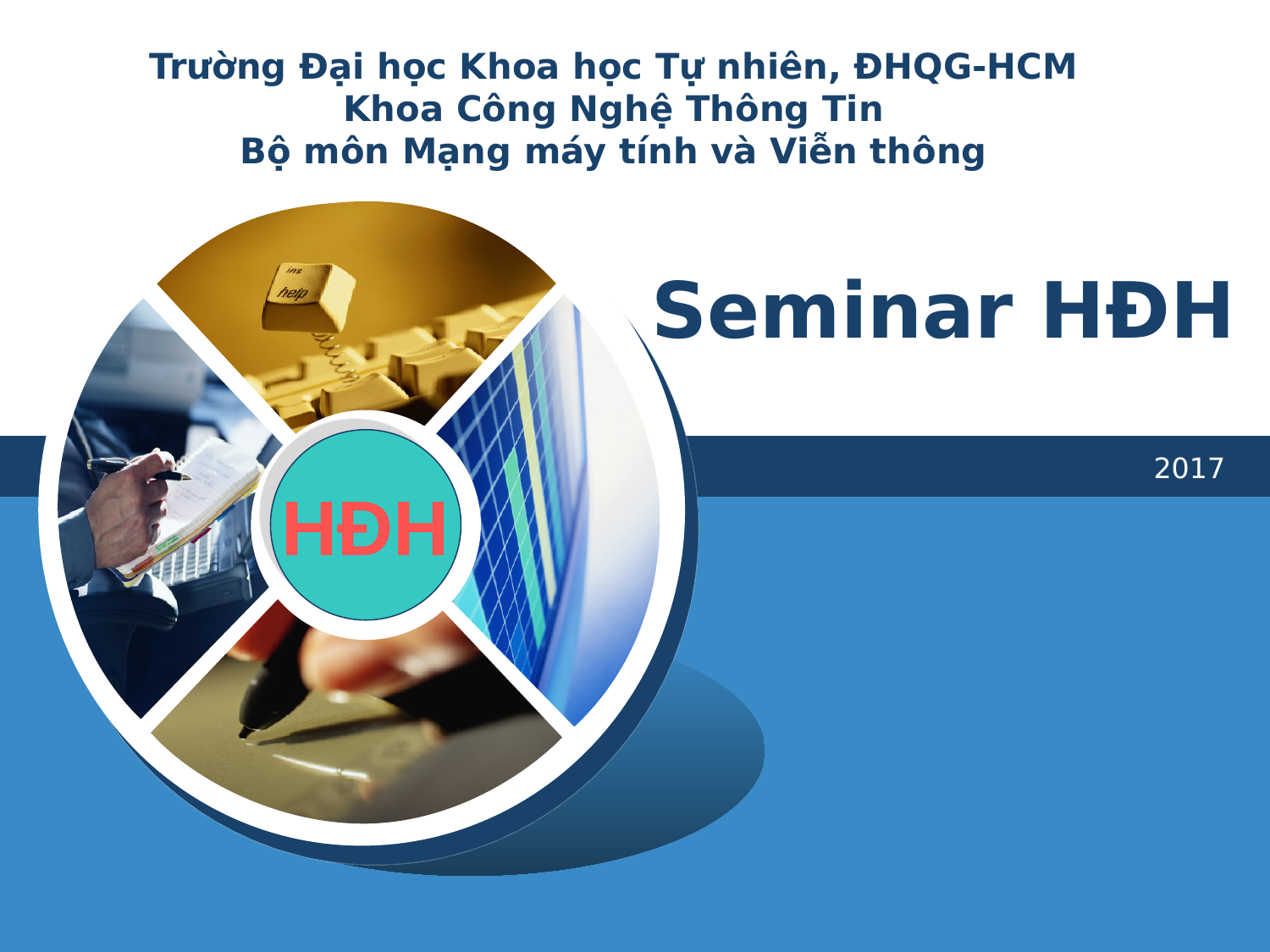

Trường Đại học Khoa học Tự nhiên, ĐHQG-HCM
Khoa Công Nghệ Thông Tin
Bộ môn Mạng máy tính và Viễn thông
# Seminar HĐH
HĐH
2017